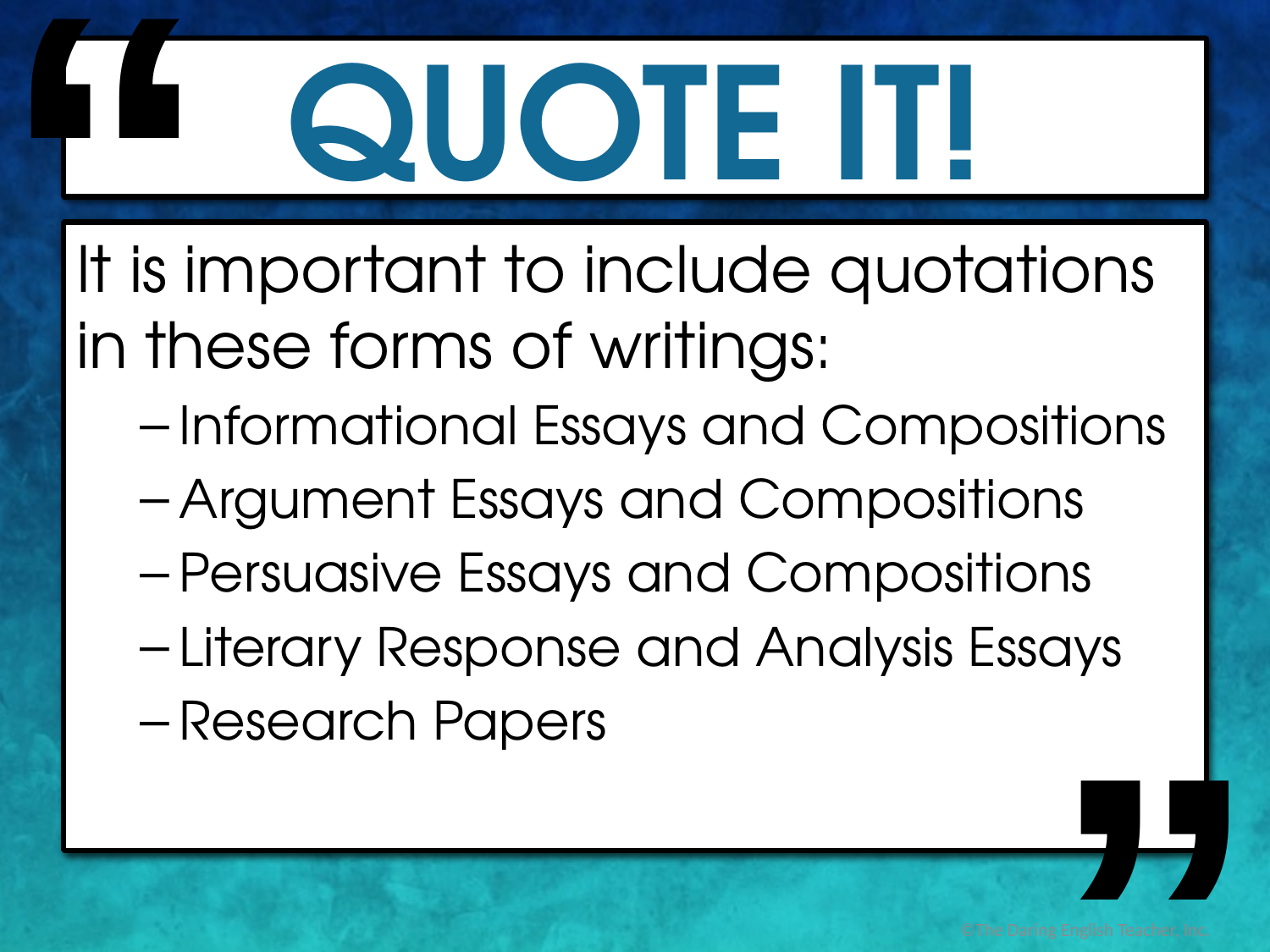

“
# QUOTE IT!
It is important to include quotations in these forms of writings:
Informational Essays and Compositions
Argument Essays and Compositions
Persuasive Essays and Compositions
Literary Response and Analysis Essays
Research Papers

”